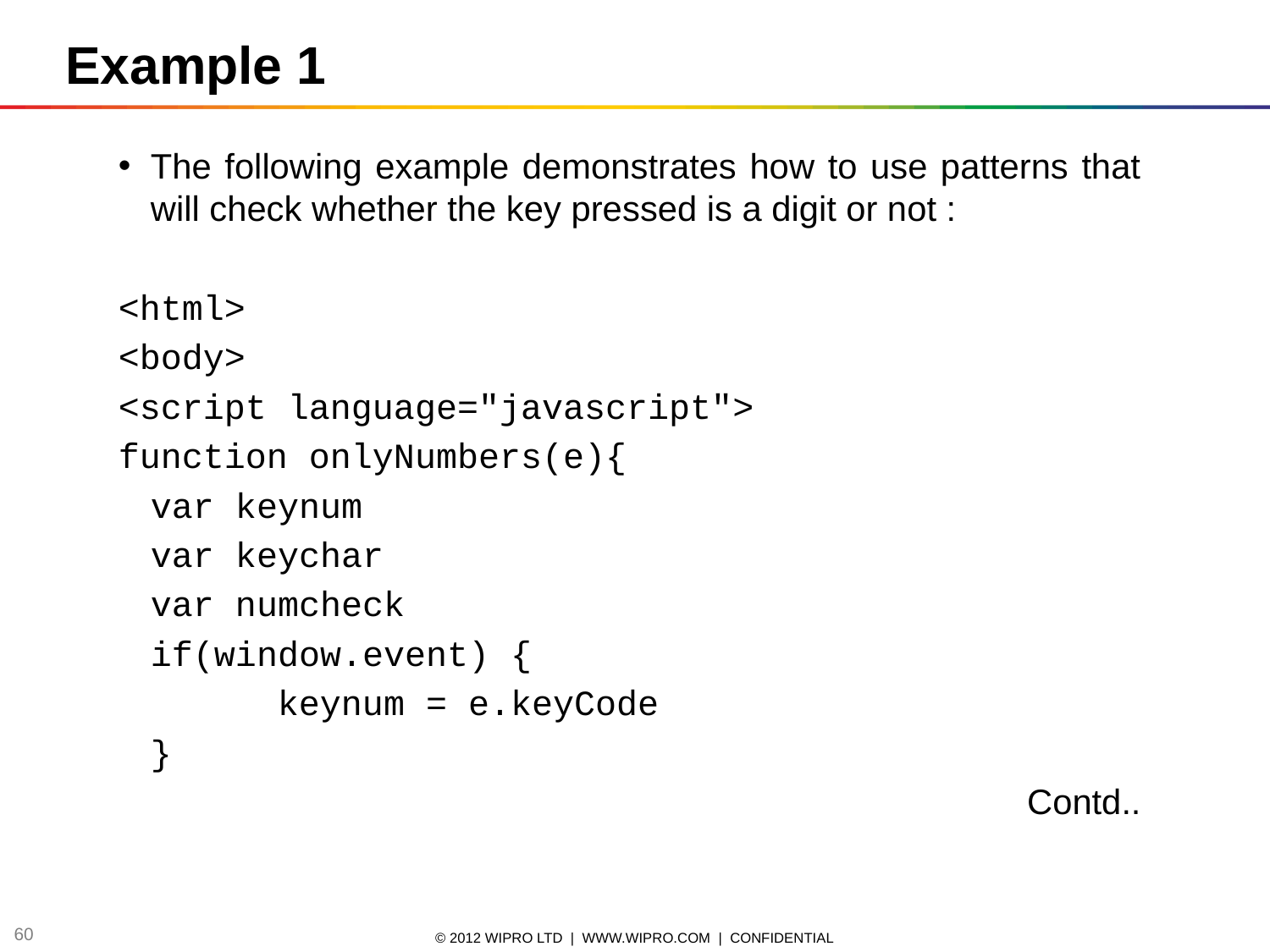

Example 1
The following example demonstrates how to use patterns that will check whether the key pressed is a digit or not :

<html>
<body>
<script language="javascript">
function onlyNumbers(e){
	var keynum
	var keychar
	var numcheck
	if(window.event) {
		keynum = e.keyCode
	}
Contd..